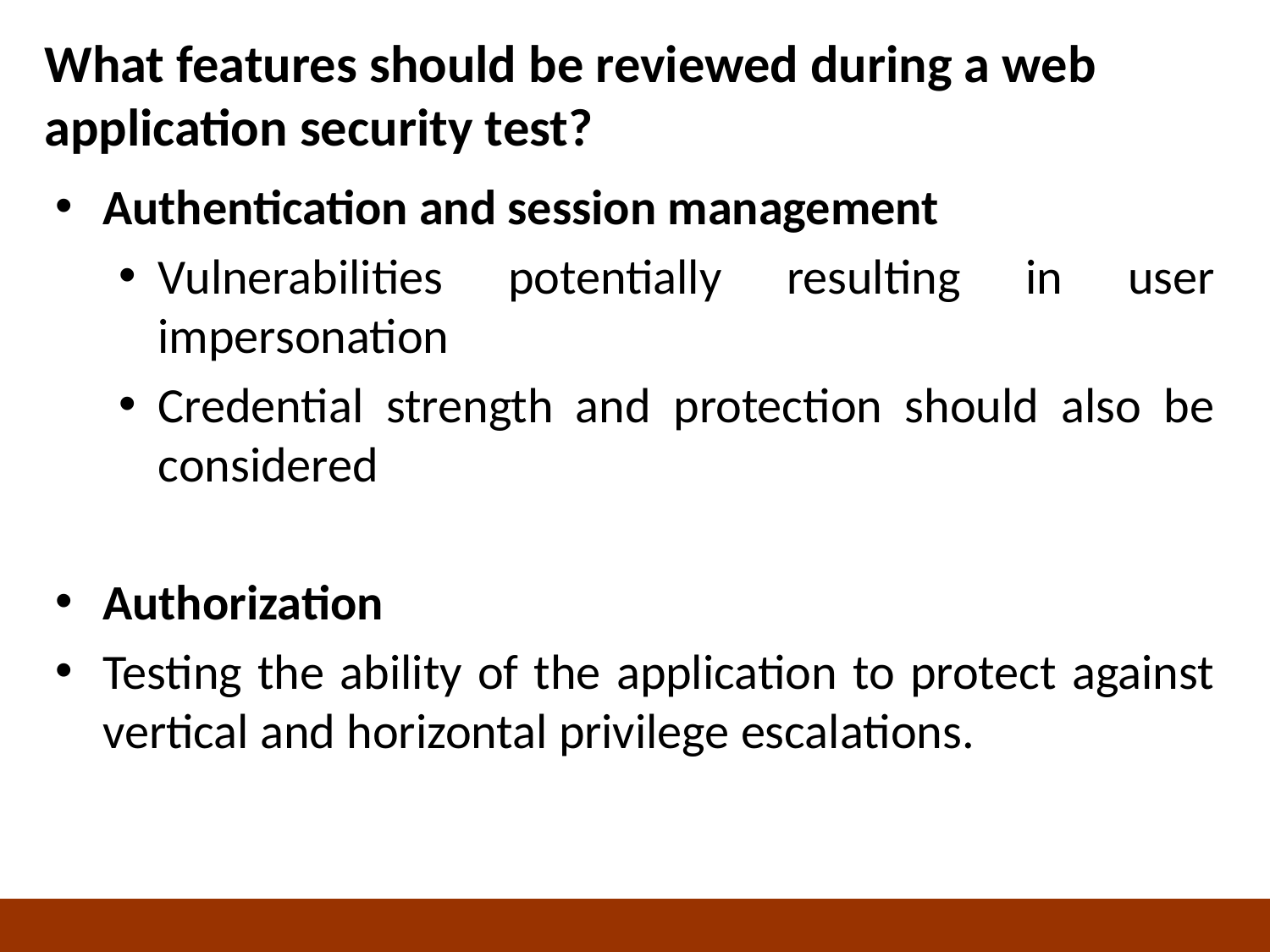

# What features should be reviewed during a web application security test?
Authentication and session management
Vulnerabilities potentially resulting in user impersonation
Credential strength and protection should also be considered

Authorization
Testing the ability of the application to protect against vertical and horizontal privilege escalations.